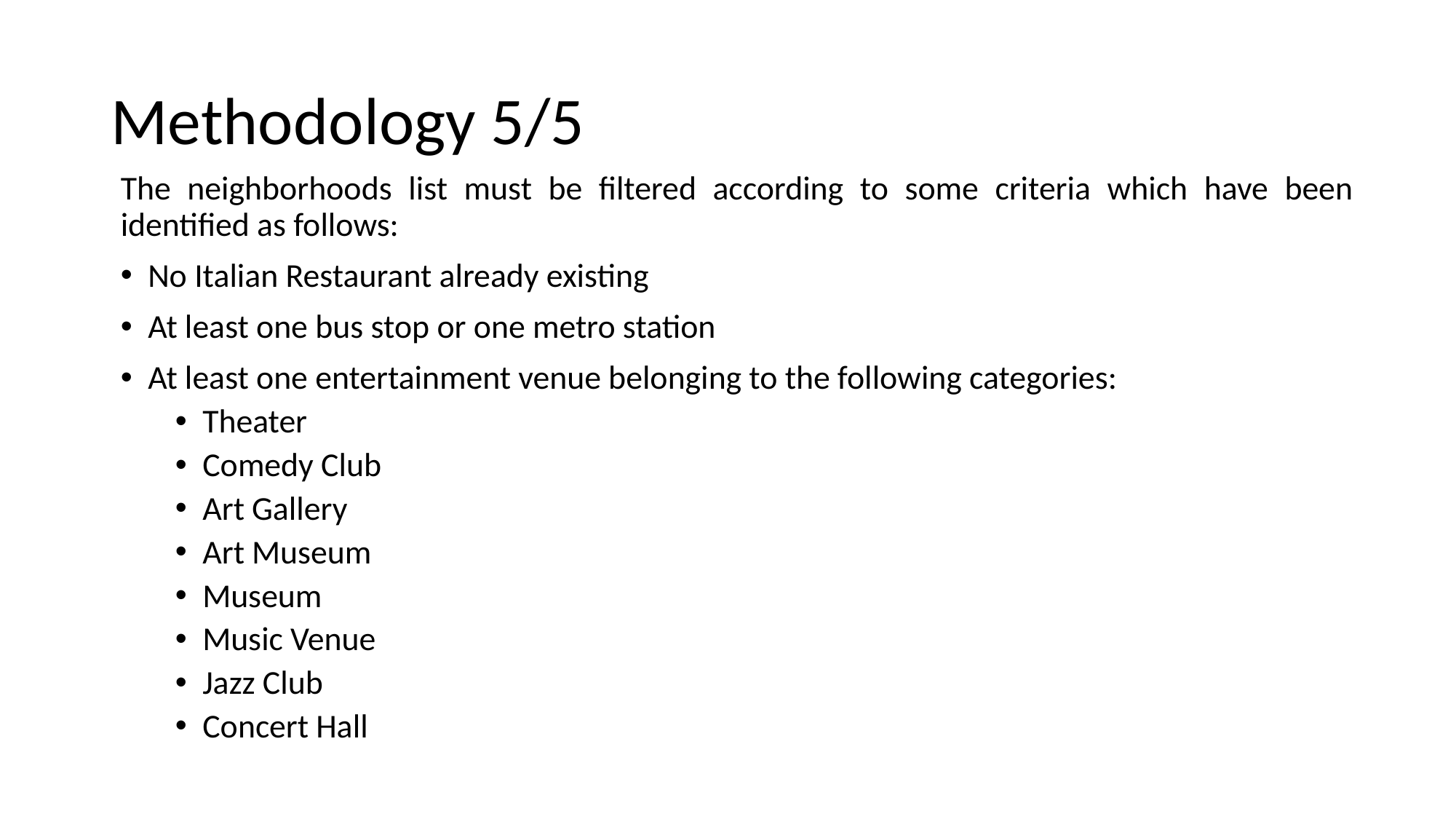

# Methodology 5/5
The neighborhoods list must be filtered according to some criteria which have been identified as follows:
No Italian Restaurant already existing
At least one bus stop or one metro station
At least one entertainment venue belonging to the following categories:
Theater
Comedy Club
Art Gallery
Art Museum
Museum
Music Venue
Jazz Club
Concert Hall